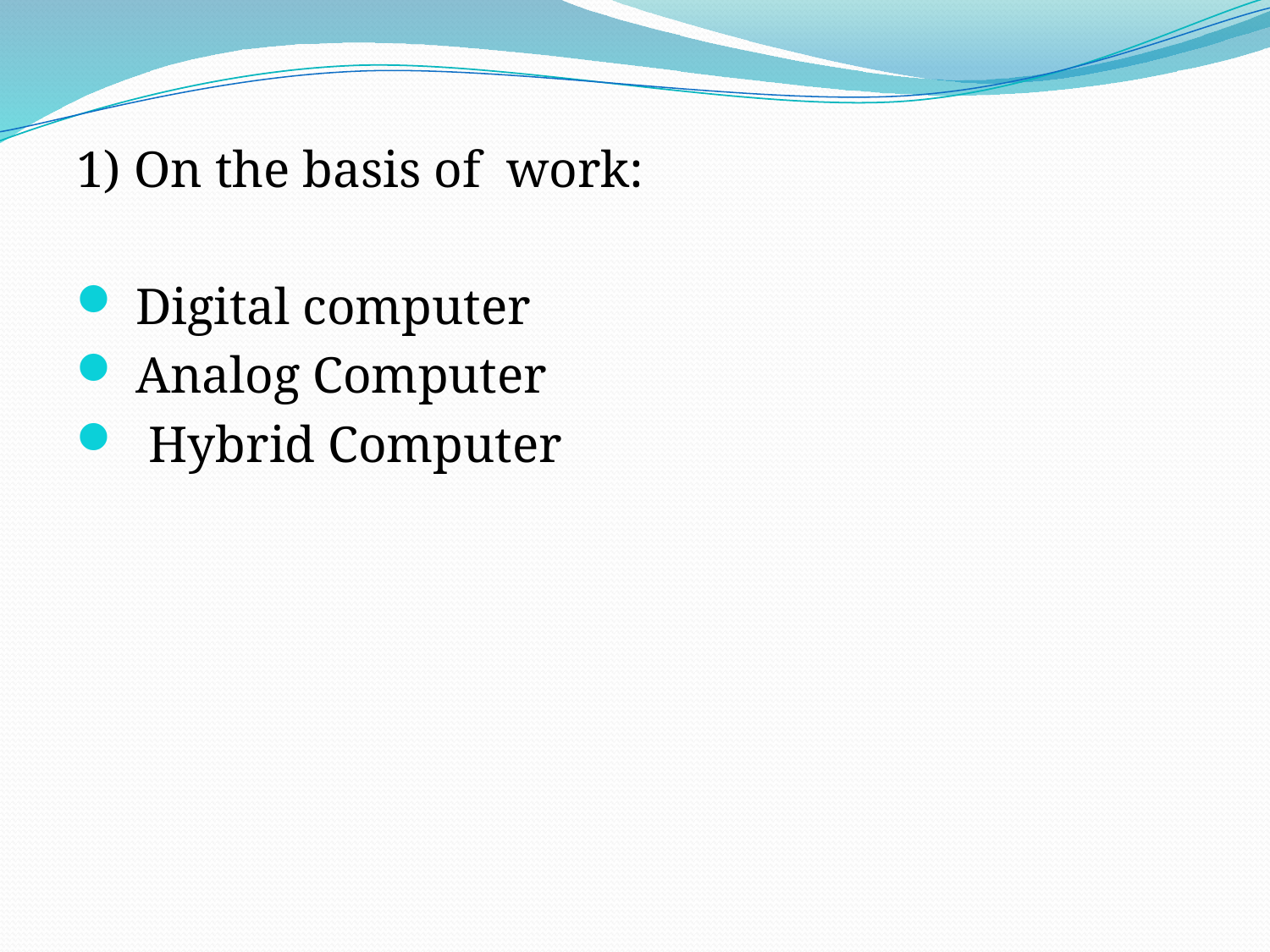

# 1) On the basis of  work:
 Digital computer
 Analog Computer
  Hybrid Computer